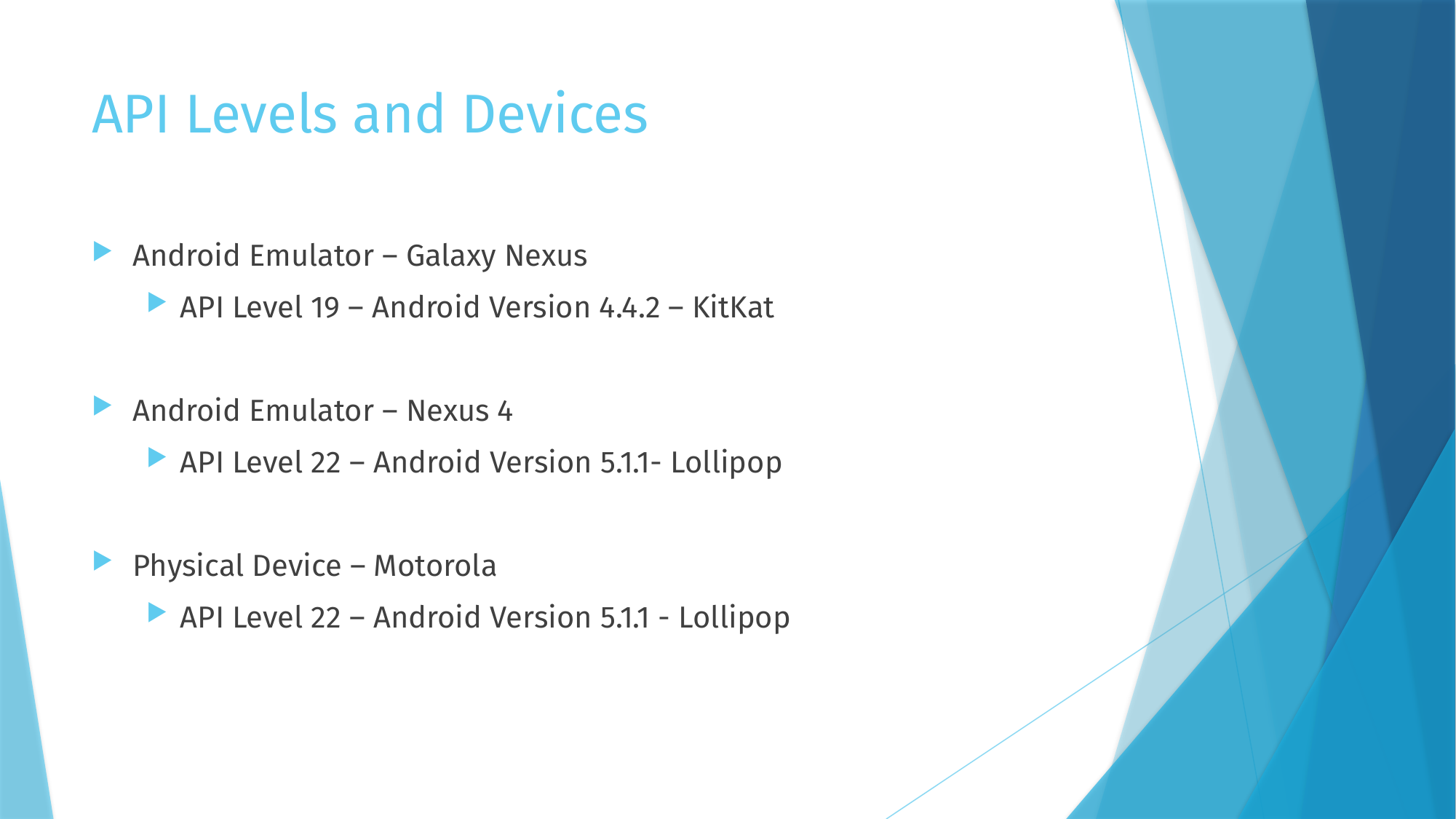

# API Levels and Devices
Android Emulator – Galaxy Nexus
API Level 19 – Android Version 4.4.2 – KitKat

Android Emulator – Nexus 4
API Level 22 – Android Version 5.1.1- Lollipop

Physical Device – Motorola
API Level 22 – Android Version 5.1.1 - Lollipop